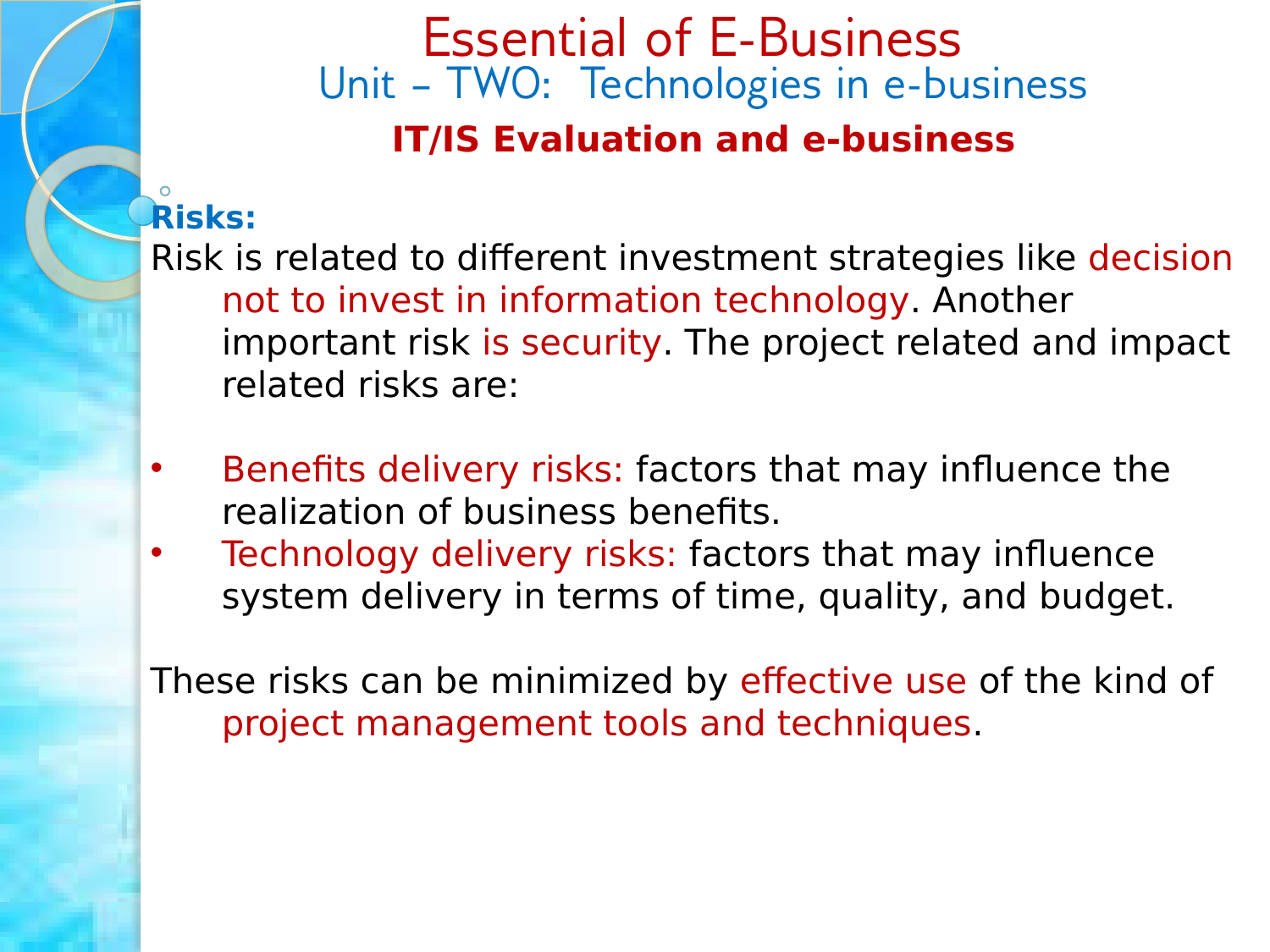

Essential of E-Business

Unit – TWO:  Technologies in e-business
IT/IS Evaluation and e-business

Risks:
Risk is related to different investment strategies like decision not to invest in information technology. Another important risk is security. The project related and impact related risks are:

Benefits delivery risks: factors that may influence the realization of business benefits.
Technology delivery risks: factors that may influence system delivery in terms of time, quality, and budget.

These risks can be minimized by effective use of the kind of project management tools and techniques.